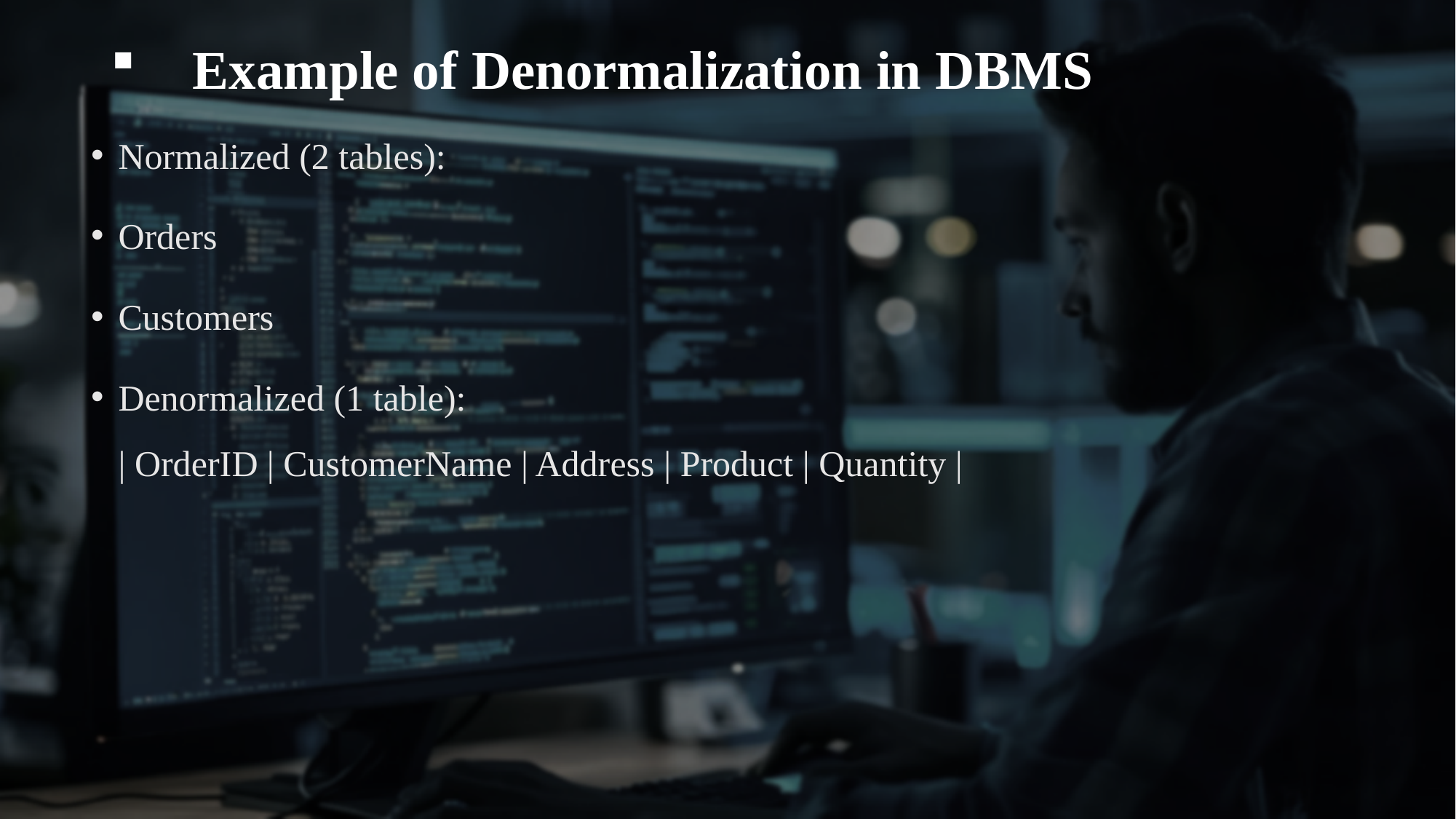

# Example of Denormalization in DBMS
Normalized (2 tables):
Orders
Customers
Denormalized (1 table):
| OrderID | CustomerName | Address | Product | Quantity |